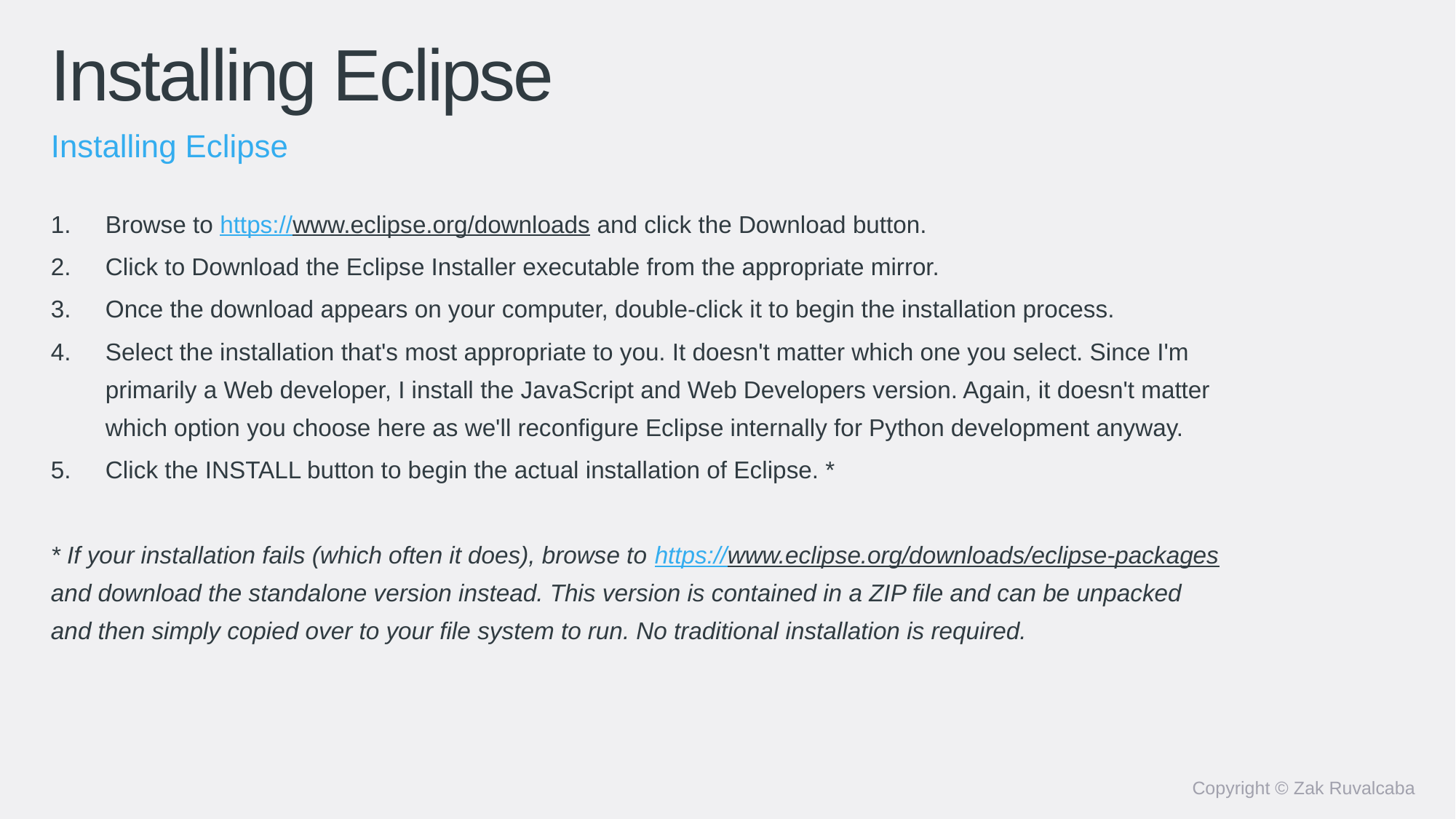

# Installing Eclipse
Installing Eclipse
Browse to https://www.eclipse.org/downloads and click the Download button.
Click to Download the Eclipse Installer executable from the appropriate mirror.
Once the download appears on your computer, double-click it to begin the installation process.
Select the installation that's most appropriate to you. It doesn't matter which one you select. Since I'm primarily a Web developer, I install the JavaScript and Web Developers version. Again, it doesn't matter which option you choose here as we'll reconfigure Eclipse internally for Python development anyway.
Click the INSTALL button to begin the actual installation of Eclipse. *

* If your installation fails (which often it does), browse to https://www.eclipse.org/downloads/eclipse-packages and download the standalone version instead. This version is contained in a ZIP file and can be unpacked and then simply copied over to your file system to run. No traditional installation is required.